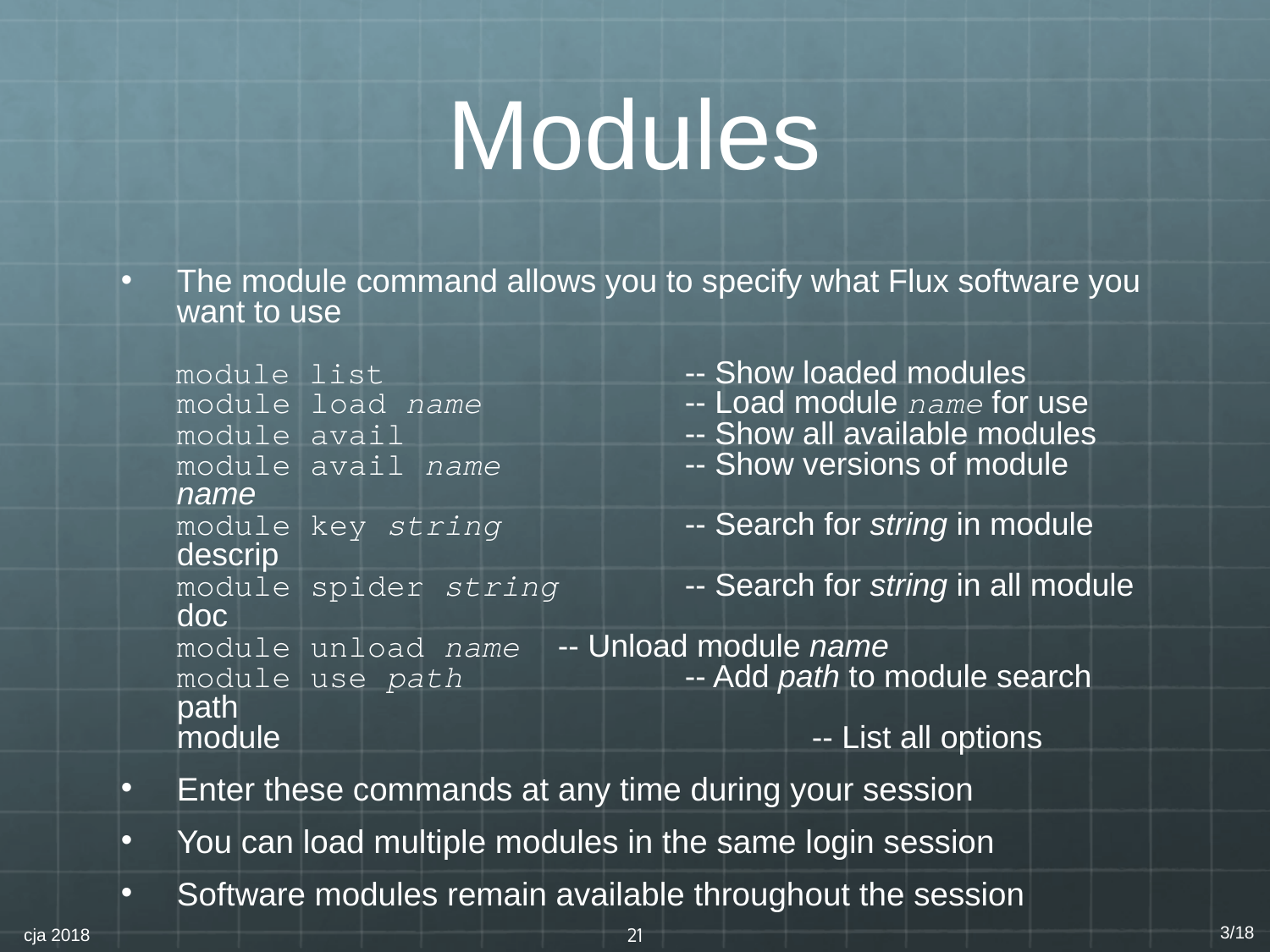

# Modules
The module command allows you to specify what Flux software you want to use
module list			-- Show loaded modules
module load name		-- Load module name for use
module avail			-- Show all available modules
module avail name		-- Show versions of module name
module key string		-- Search for string in module descrip
module spider string	-- Search for string in all module doc
module unload name	-- Unload module name
module use path		-- Add path to module search path
module					-- List all options
Enter these commands at any time during your session
You can load multiple modules in the same login session
Software modules remain available throughout the session
21